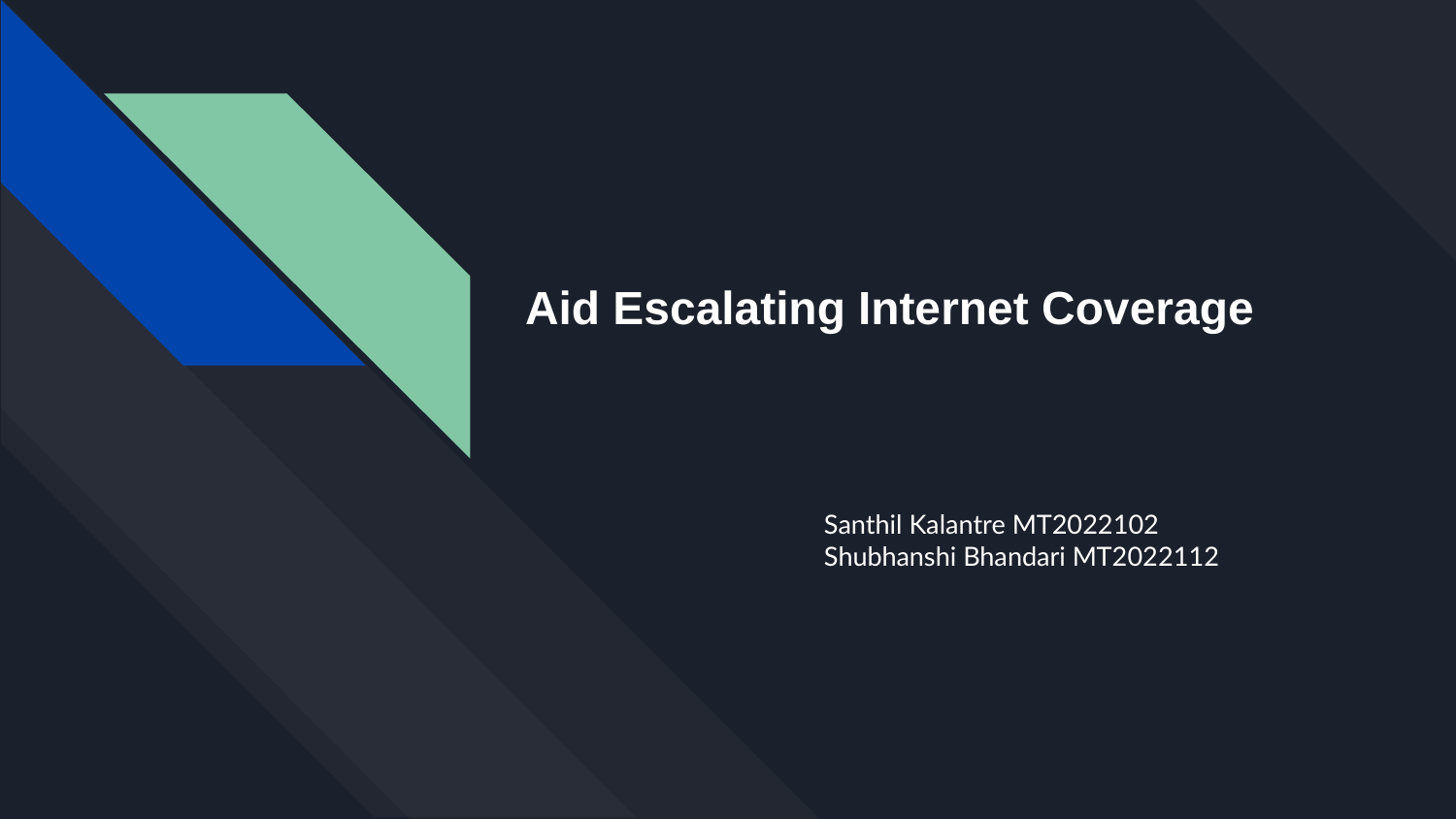

# Aid Escalating Internet Coverage

Santhil Kalantre MT2022102
Shubhanshi Bhandari MT2022112